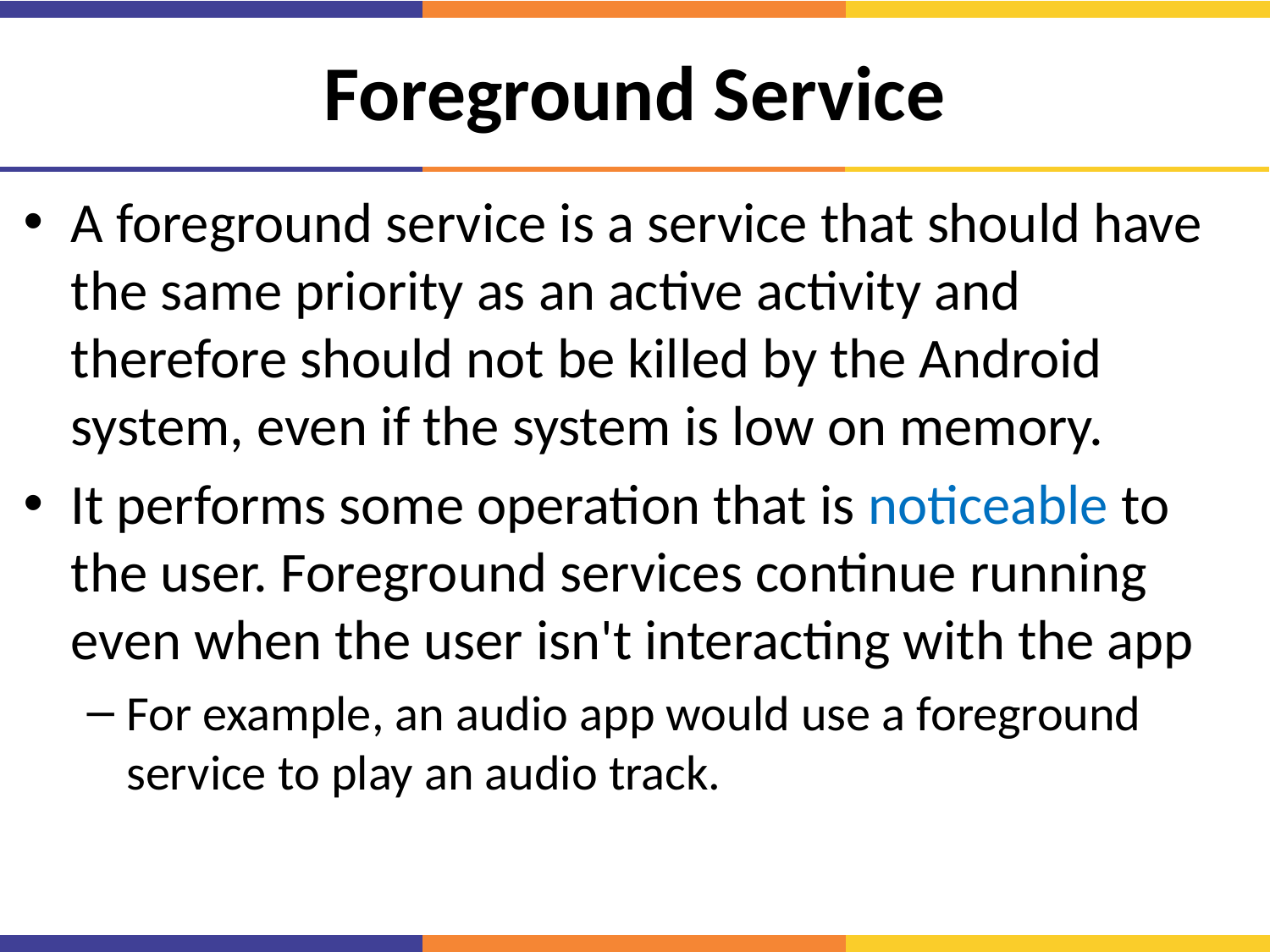

# Foreground Service
A foreground service is a service that should have the same priority as an active activity and therefore should not be killed by the Android system, even if the system is low on memory.
It performs some operation that is noticeable to the user. Foreground services continue running even when the user isn't interacting with the app
For example, an audio app would use a foreground service to play an audio track.